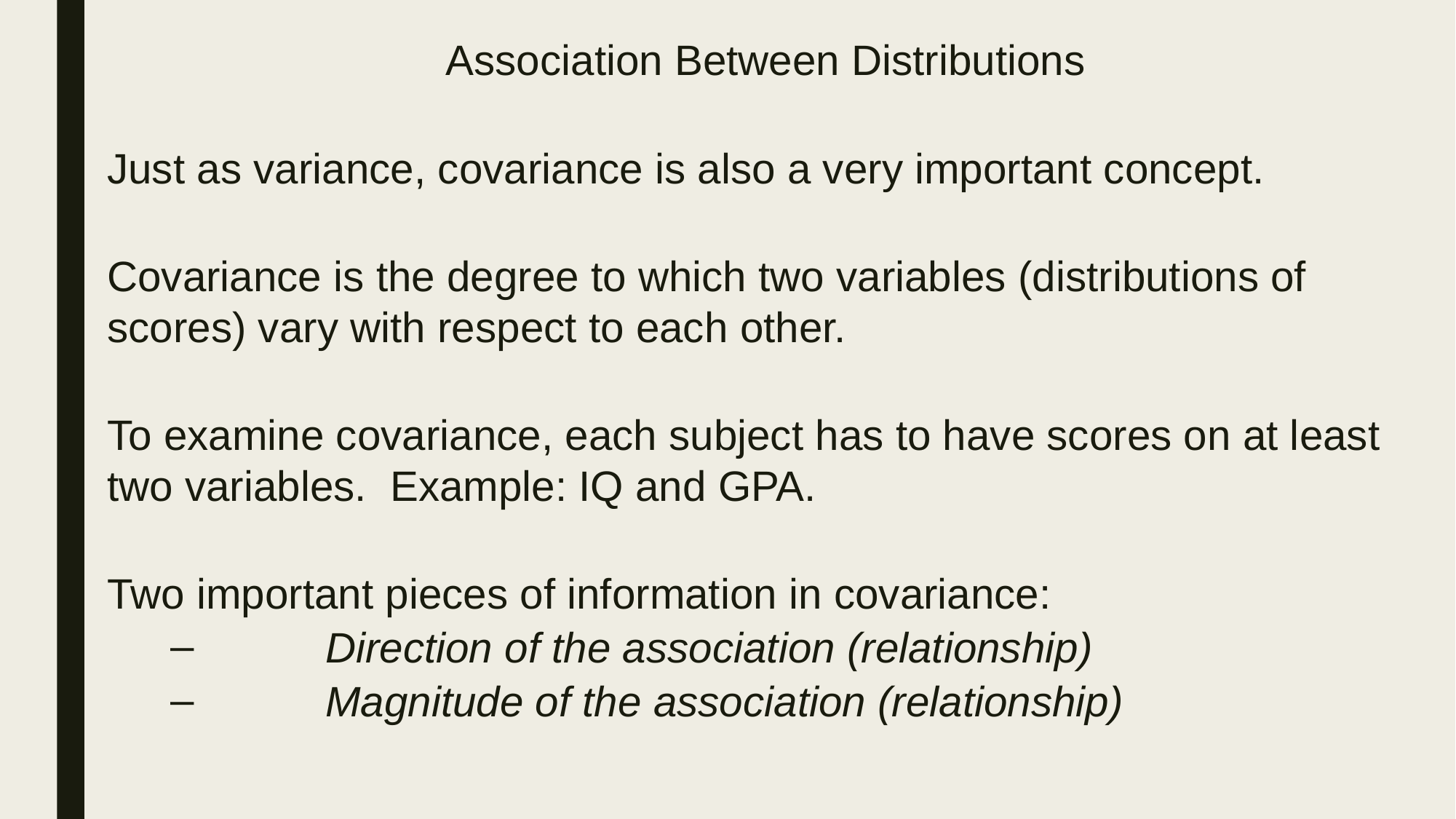

Association Between Distributions

Just as variance, covariance is also a very important concept.

Covariance is the degree to which two variables (distributions of scores) vary with respect to each other.

To examine covariance, each subject has to have scores on at least two variables.  Example: IQ and GPA.

Two important pieces of information in covariance:
	Direction of the association (relationship)
	Magnitude of the association (relationship)